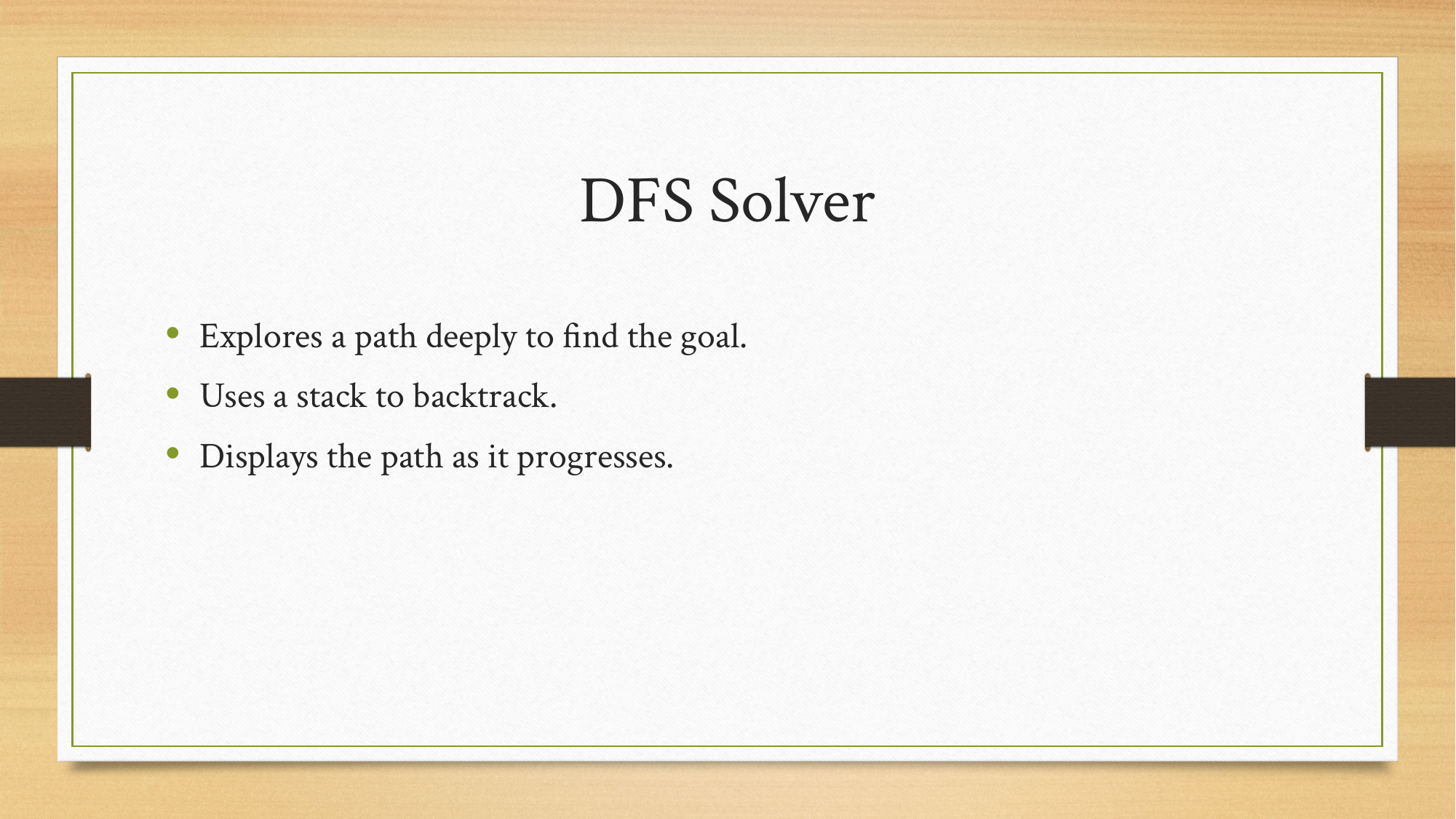

# DFS Solver
Explores a path deeply to find the goal.
Uses a stack to backtrack.
Displays the path as it progresses.